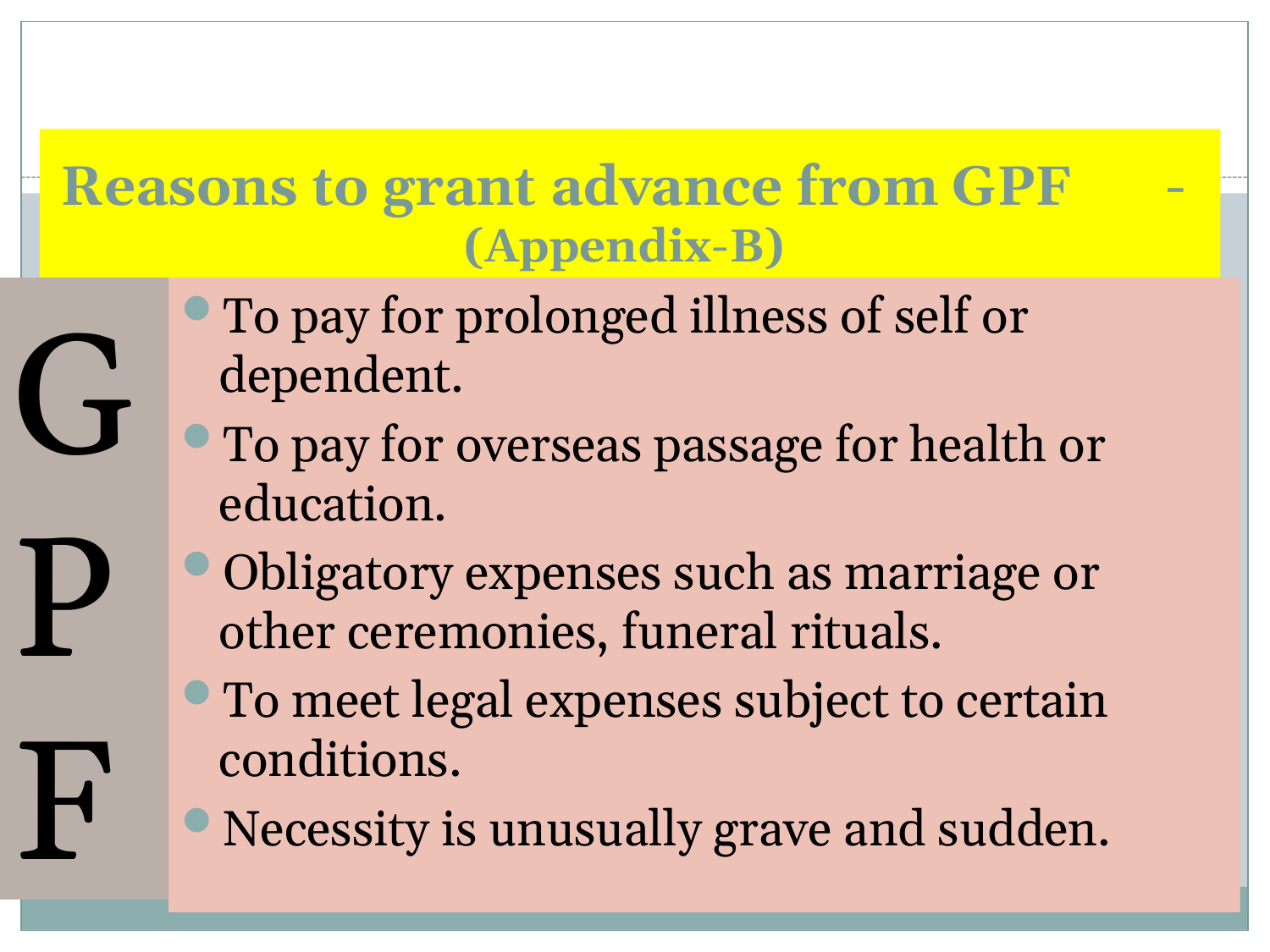

# Reasons to grant advance from GPF  	- (Appendix-B)
GPF
To pay for prolonged illness of self or dependent.
To pay for overseas passage for health or education.
Obligatory expenses such as marriage or other ceremonies, funeral rituals.
To meet legal expenses subject to certain conditions.
Necessity is unusually grave and sudden.